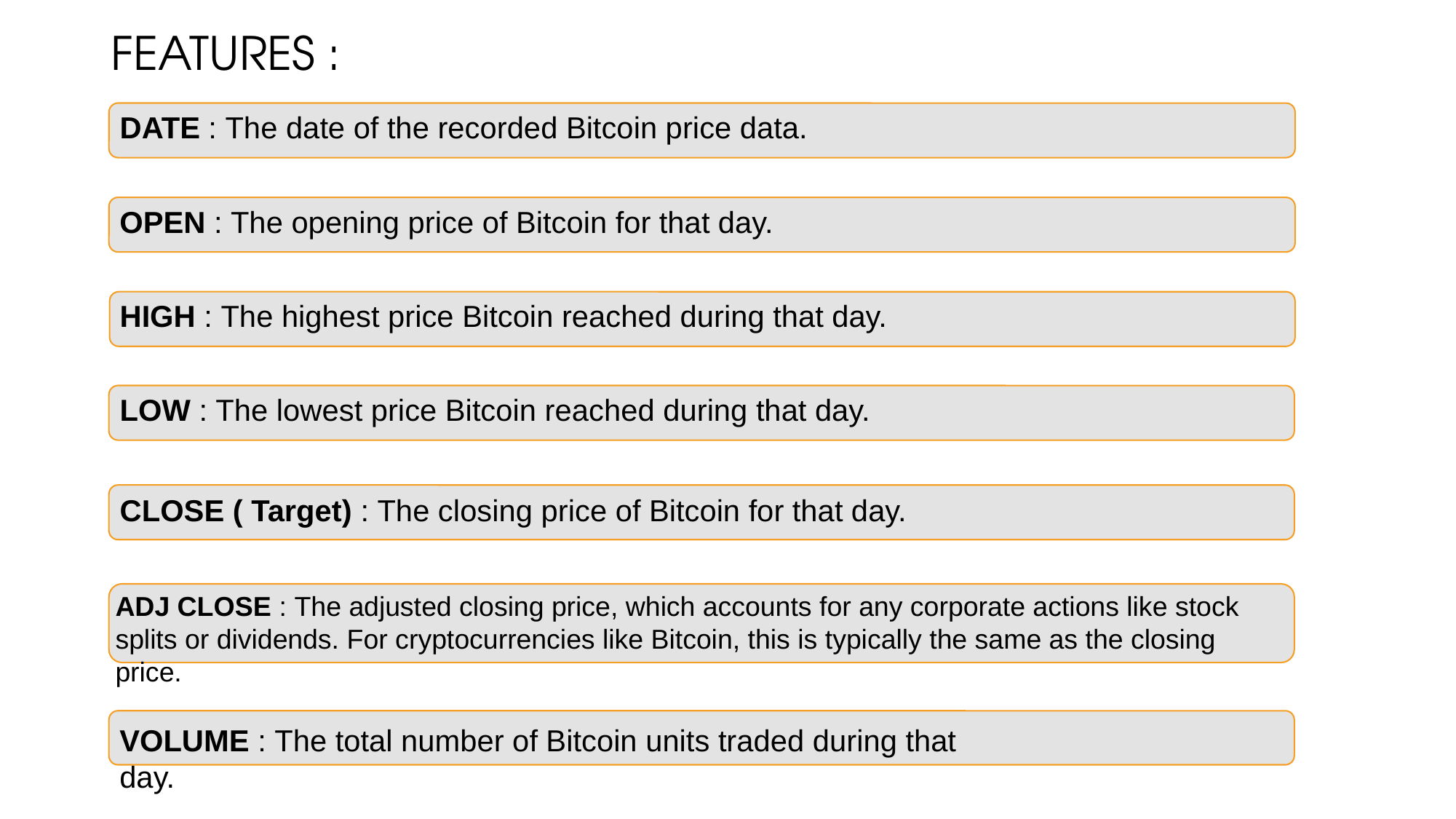

# FEATURES :
DATE : The date of the recorded Bitcoin price data.

OPEN : The opening price of Bitcoin for that day.

HIGH : The highest price Bitcoin reached during that day.

LOW : The lowest price Bitcoin reached during that day.

CLOSE ( Target) : The closing price of Bitcoin for that day.

ADJ CLOSE : The adjusted closing price, which accounts for any corporate actions like stock splits or dividends. For cryptocurrencies like Bitcoin, this is typically the same as the closing price.

VOLUME : The total number of Bitcoin units traded during that day.